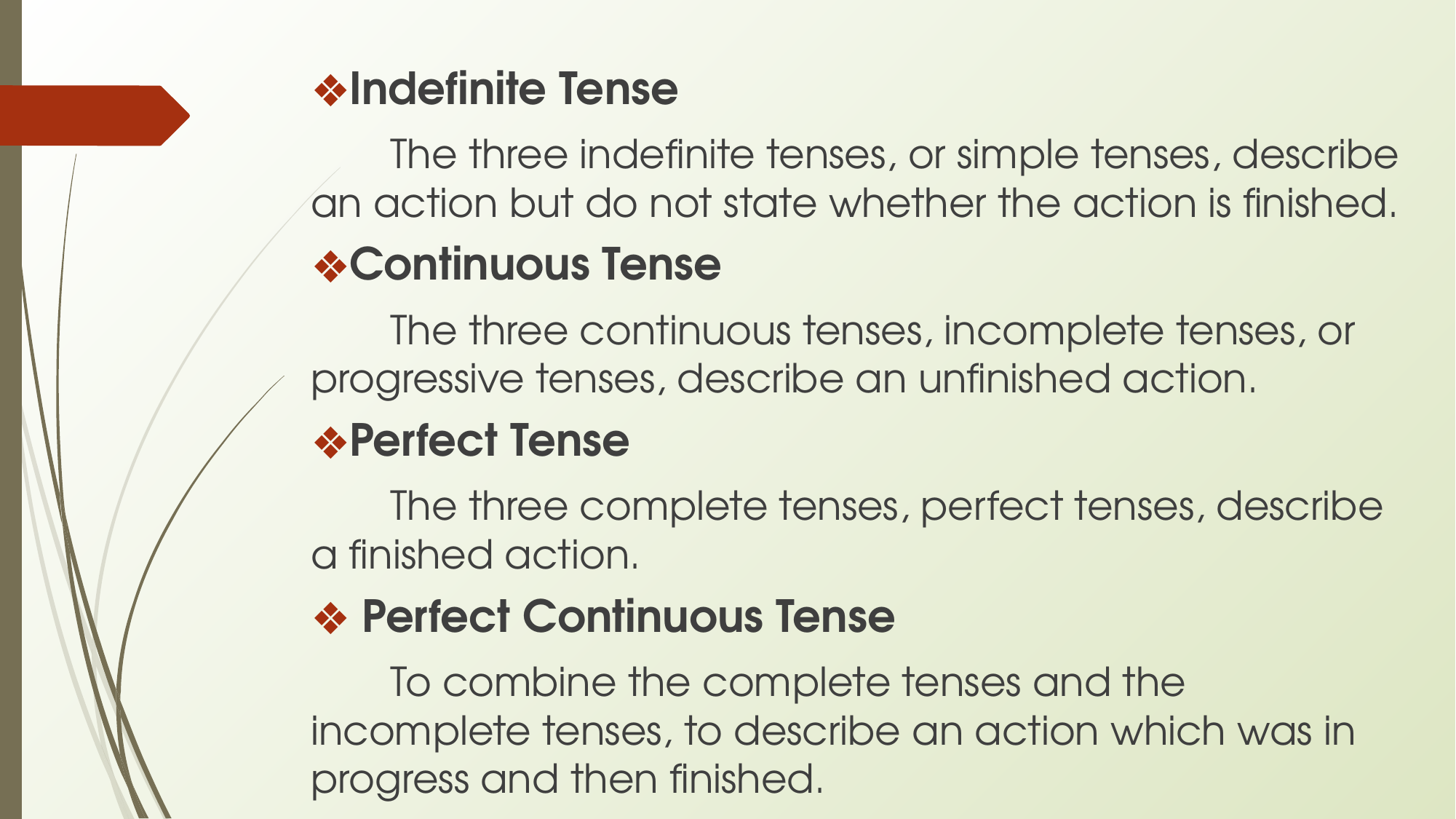

Indefinite Tense
		The three indefinite tenses, or simple tenses, describe an action but do not state whether the action is finished.
Continuous Tense
		The three continuous tenses, incomplete tenses, or progressive tenses, describe an unfinished action.
Perfect Tense
		The three complete tenses, perfect tenses, describe a finished action.
 Perfect Continuous Tense
		To combine the complete tenses and the incomplete tenses, to describe an action which was in progress and then finished.